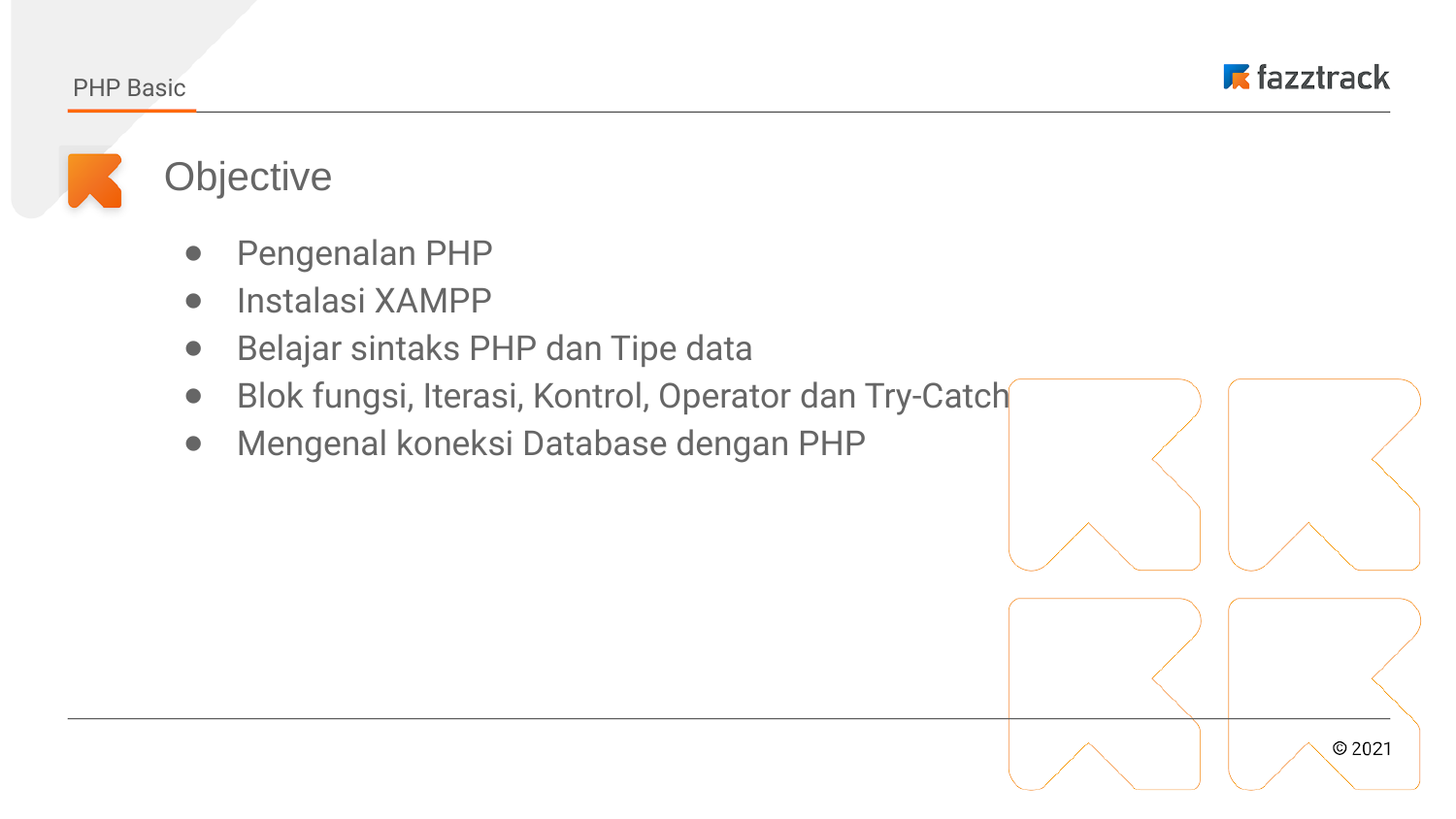

PHP Basic

# Objective
Pengenalan PHP
Instalasi XAMPP
Belajar sintaks PHP dan Tipe data
Blok fungsi, Iterasi, Kontrol, Operator dan Try-Catch
Mengenal koneksi Database dengan PHP